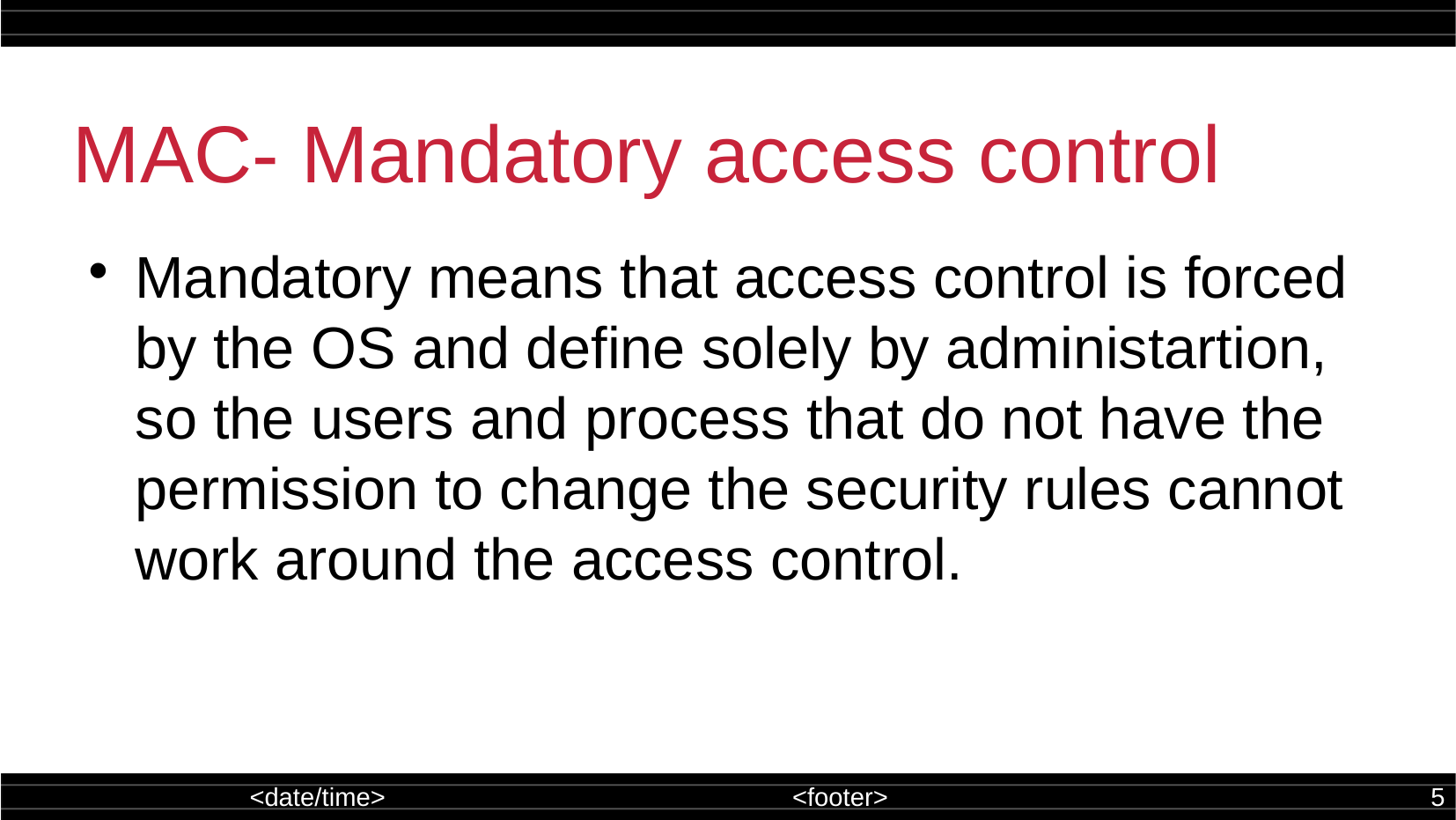

MAC- Mandatory access control
Mandatory means that access control is forced by the OS and define solely by administartion, so the users and process that do not have the permission to change the security rules cannot work around the access control.